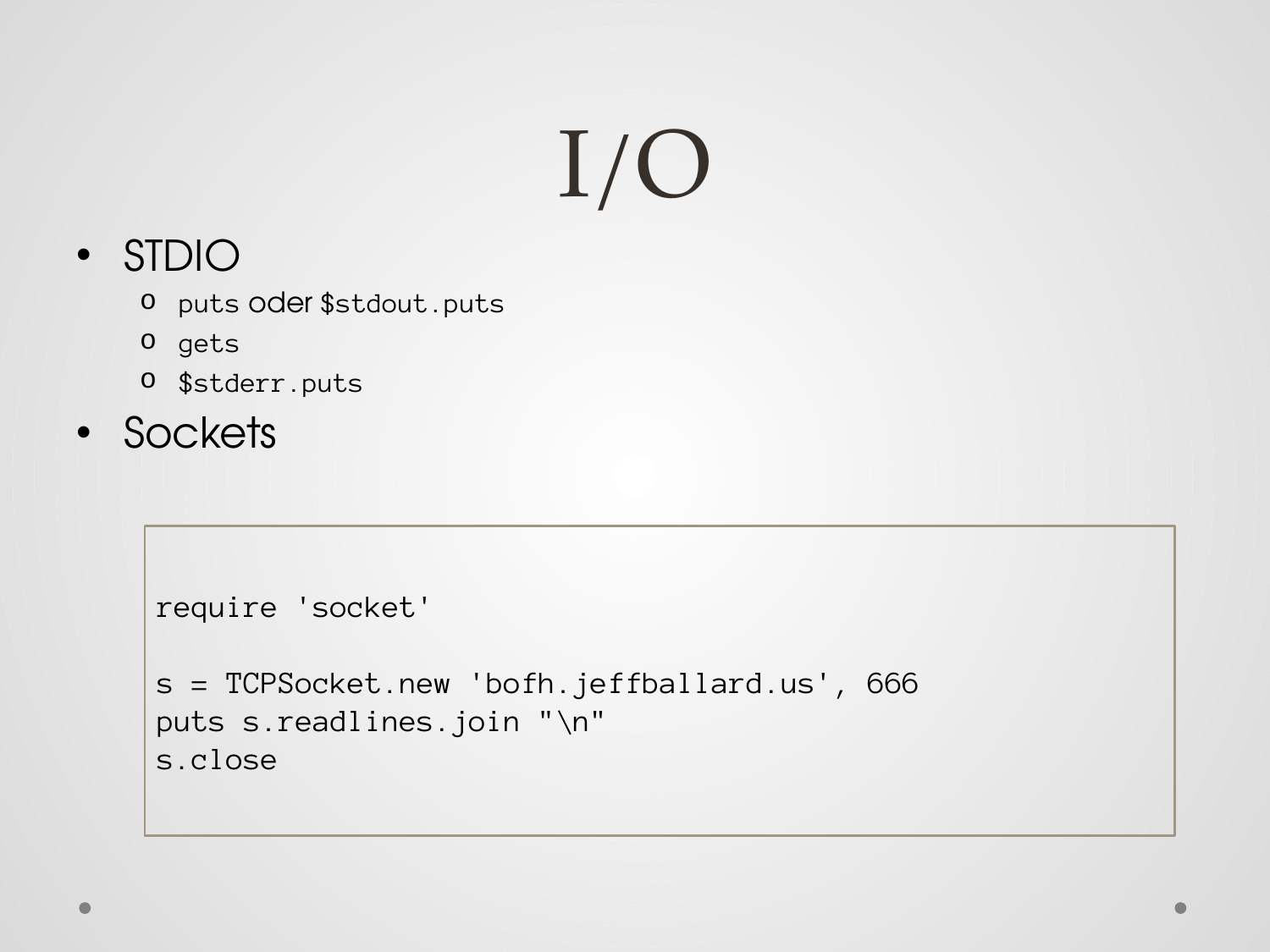

# I/O
STDIO
puts oder $stdout.puts
gets
$stderr.puts
Sockets

require 'socket'

s = TCPSocket.new 'bofh.jeffballard.us', 666
puts s.readlines.join "\n"
s.close